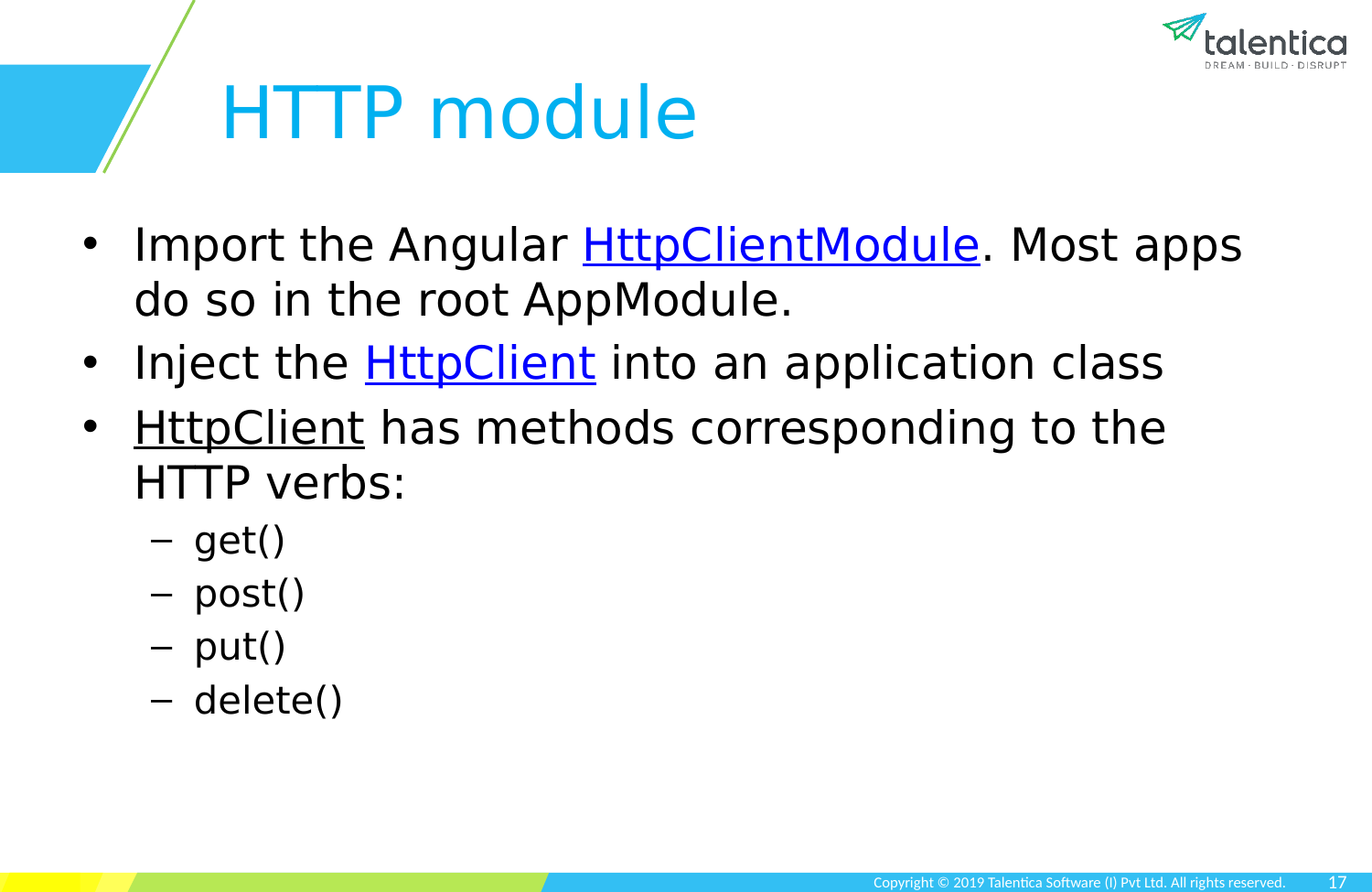

# HTTP module
Import the Angular HttpClientModule. Most apps do so in the root AppModule.
Inject the HttpClient into an application class
HttpClient has methods corresponding to the HTTP verbs:
get()
post()
put()
delete()
17